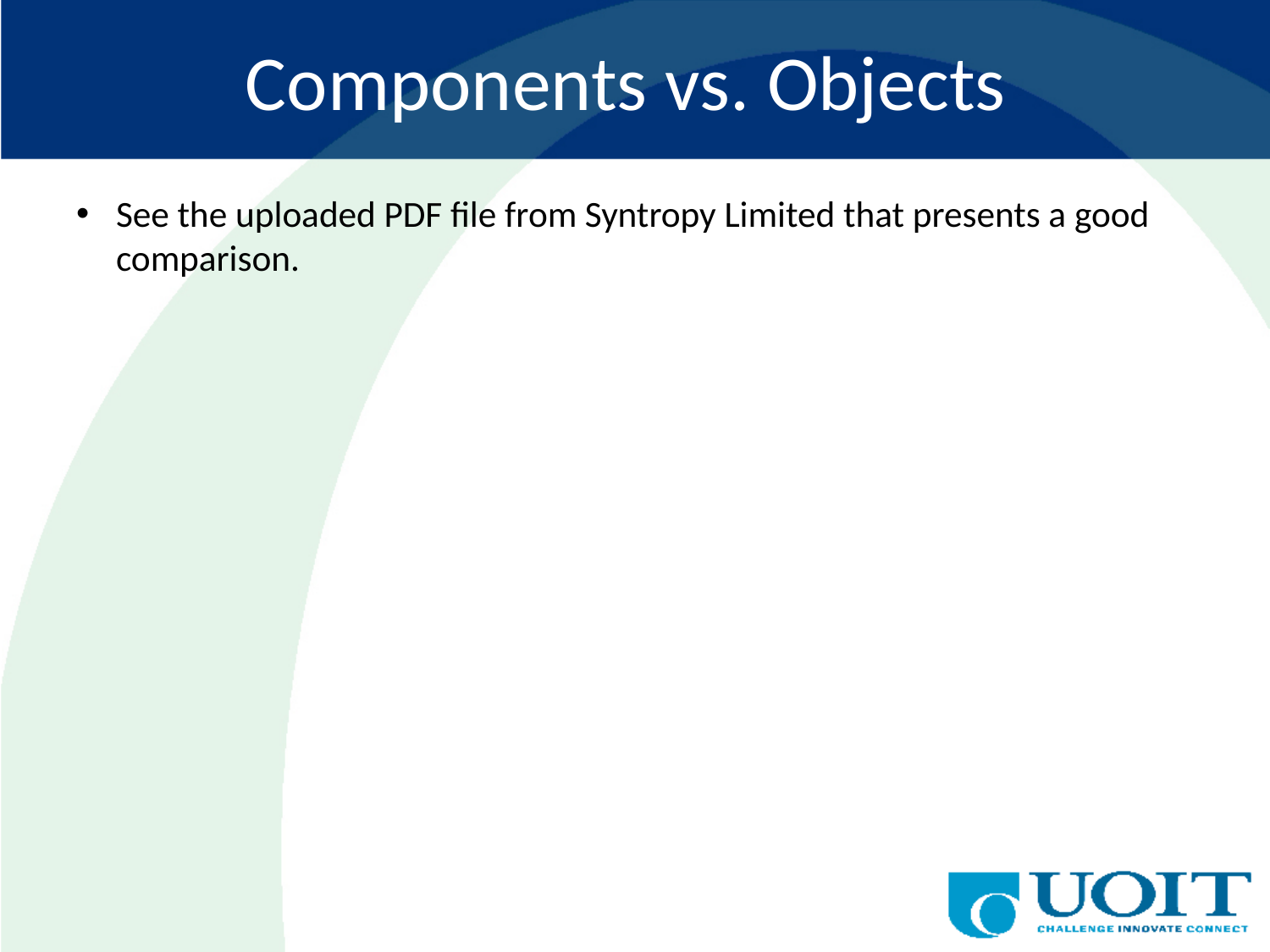

# Components vs. Objects
See the uploaded PDF file from Syntropy Limited that presents a good comparison.